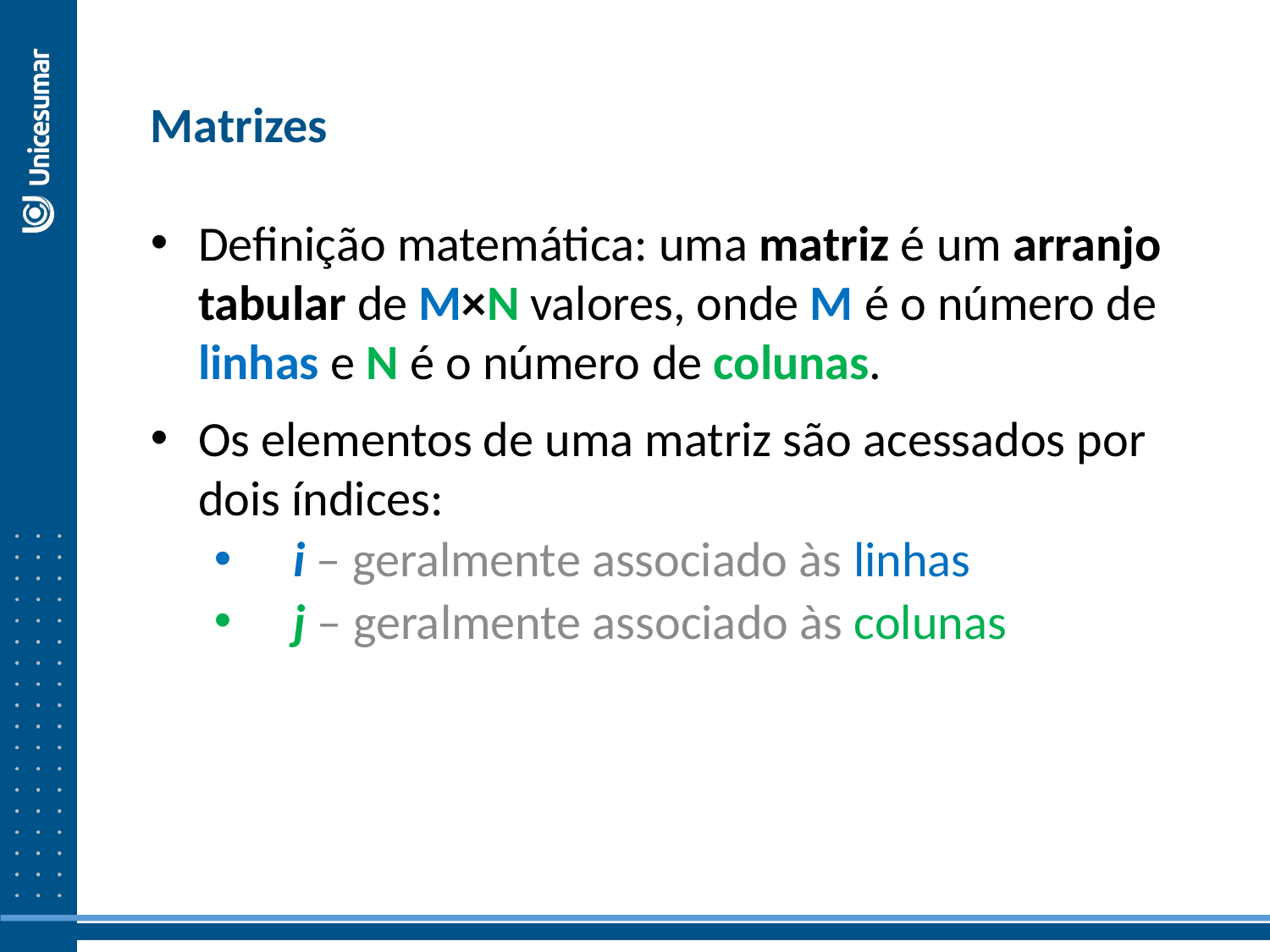

Matrizes
Definição matemática: uma matriz é um arranjo tabular de M×N valores, onde M é o número de linhas e N é o número de colunas.
Os elementos de uma matriz são acessados por dois índices:
i – geralmente associado às linhas
j – geralmente associado às colunas